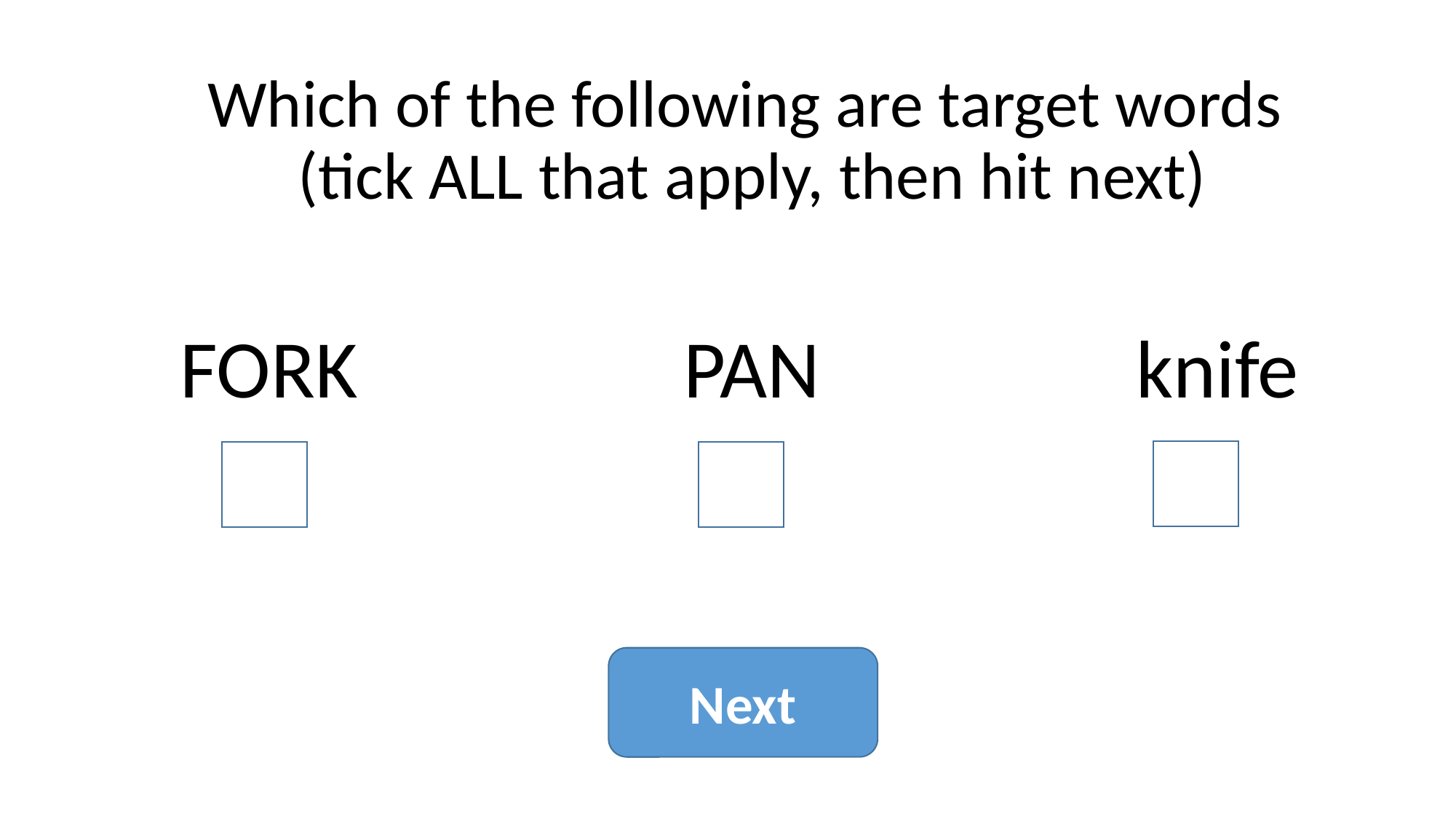

# Which of the following are target words (tick ALL that apply, then hit next)
FORK
PAN
knife

Next